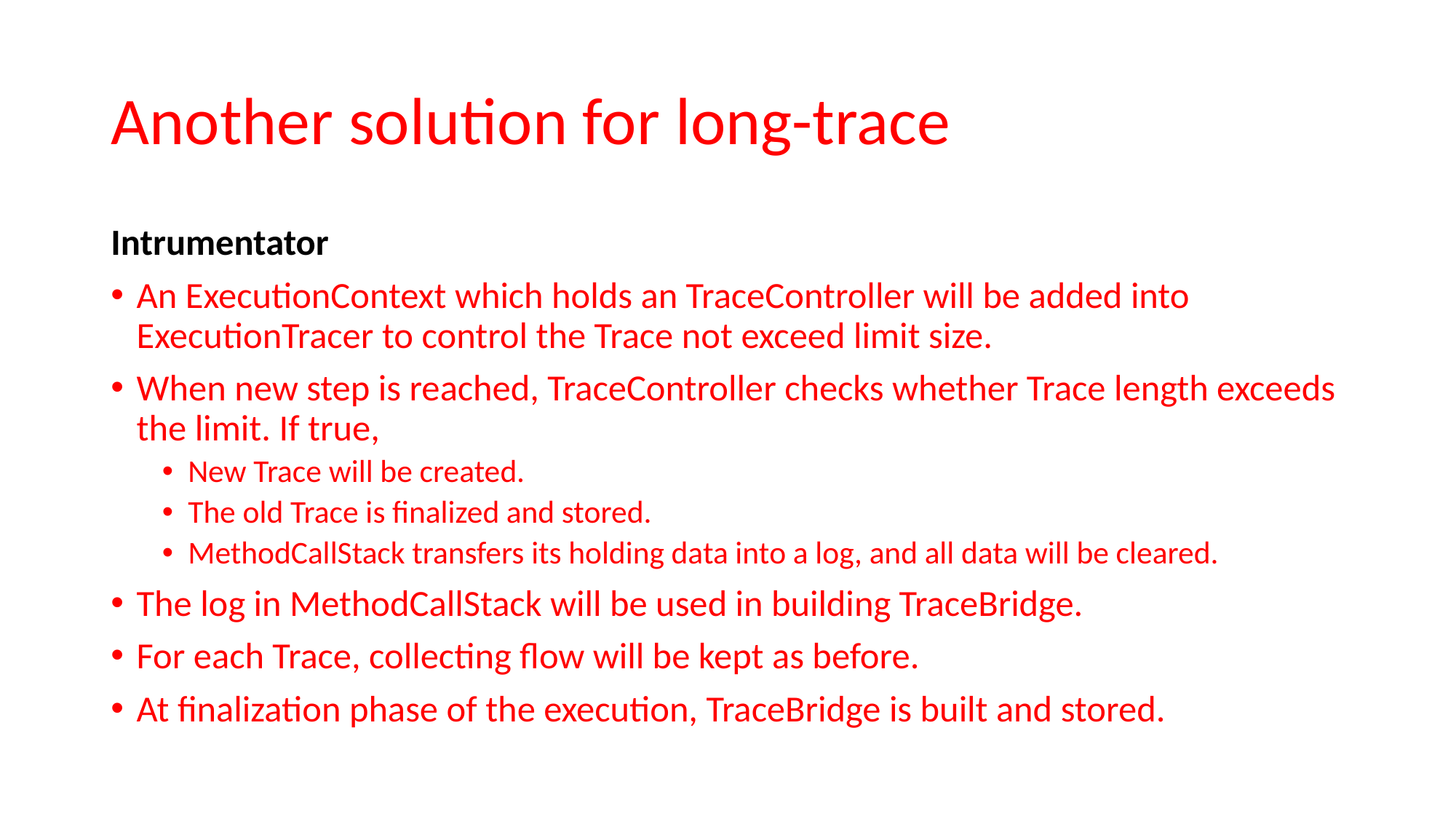

# Another solution for long-trace
Intrumentator
An ExecutionContext which holds an TraceController will be added into ExecutionTracer to control the Trace not exceed limit size.
When new step is reached, TraceController checks whether Trace length exceeds the limit. If true,
New Trace will be created.
The old Trace is finalized and stored.
MethodCallStack transfers its holding data into a log, and all data will be cleared.
The log in MethodCallStack will be used in building TraceBridge.
For each Trace, collecting flow will be kept as before.
At finalization phase of the execution, TraceBridge is built and stored.